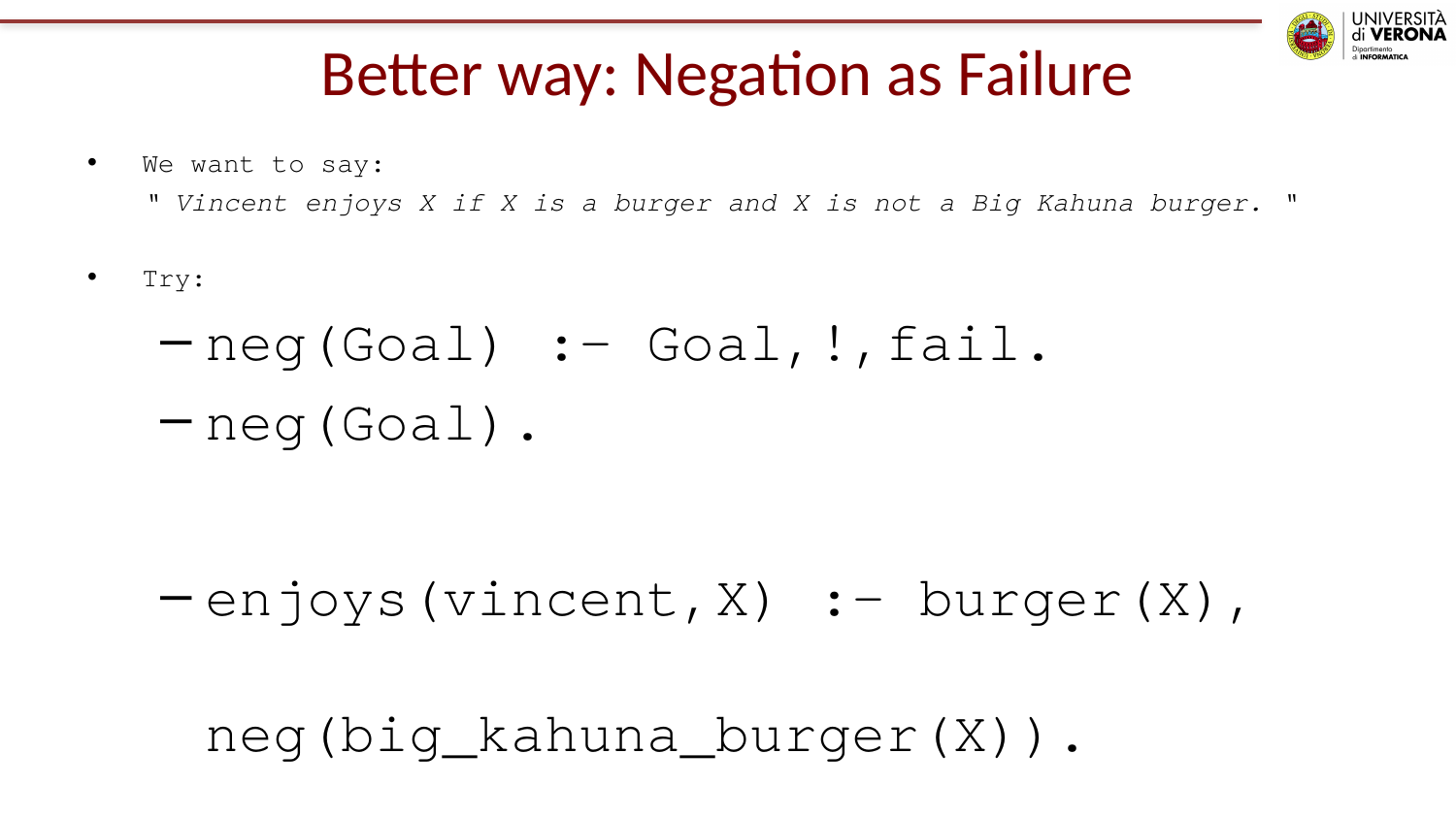

# Better way: Negation as Failure
We want to say:
	“ Vincent enjoys X if X is a burger and X is not a Big Kahuna burger. “

Try:
neg(Goal) :- Goal,!,fail.
neg(Goal).

enjoys(vincent,X) :- burger(X), 					neg(big_kahuna_burger(X)).